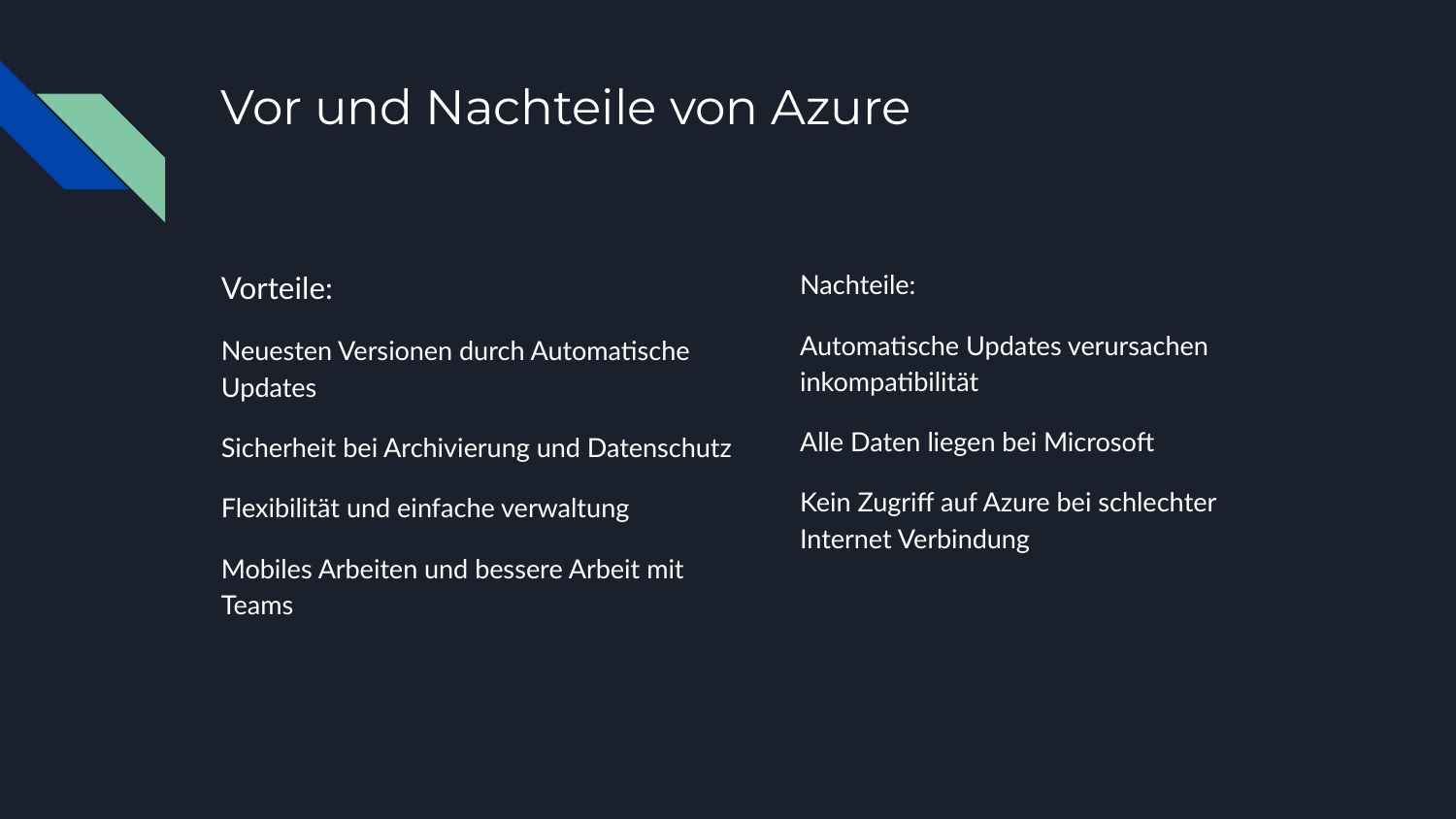

# Vor und Nachteile von Azure
Vorteile:
Neuesten Versionen durch Automatische Updates
Sicherheit bei Archivierung und Datenschutz
Flexibilität und einfache verwaltung
Mobiles Arbeiten und bessere Arbeit mit Teams
Nachteile:
Automatische Updates verursachen inkompatibilität
Alle Daten liegen bei Microsoft
Kein Zugriff auf Azure bei schlechter Internet Verbindung